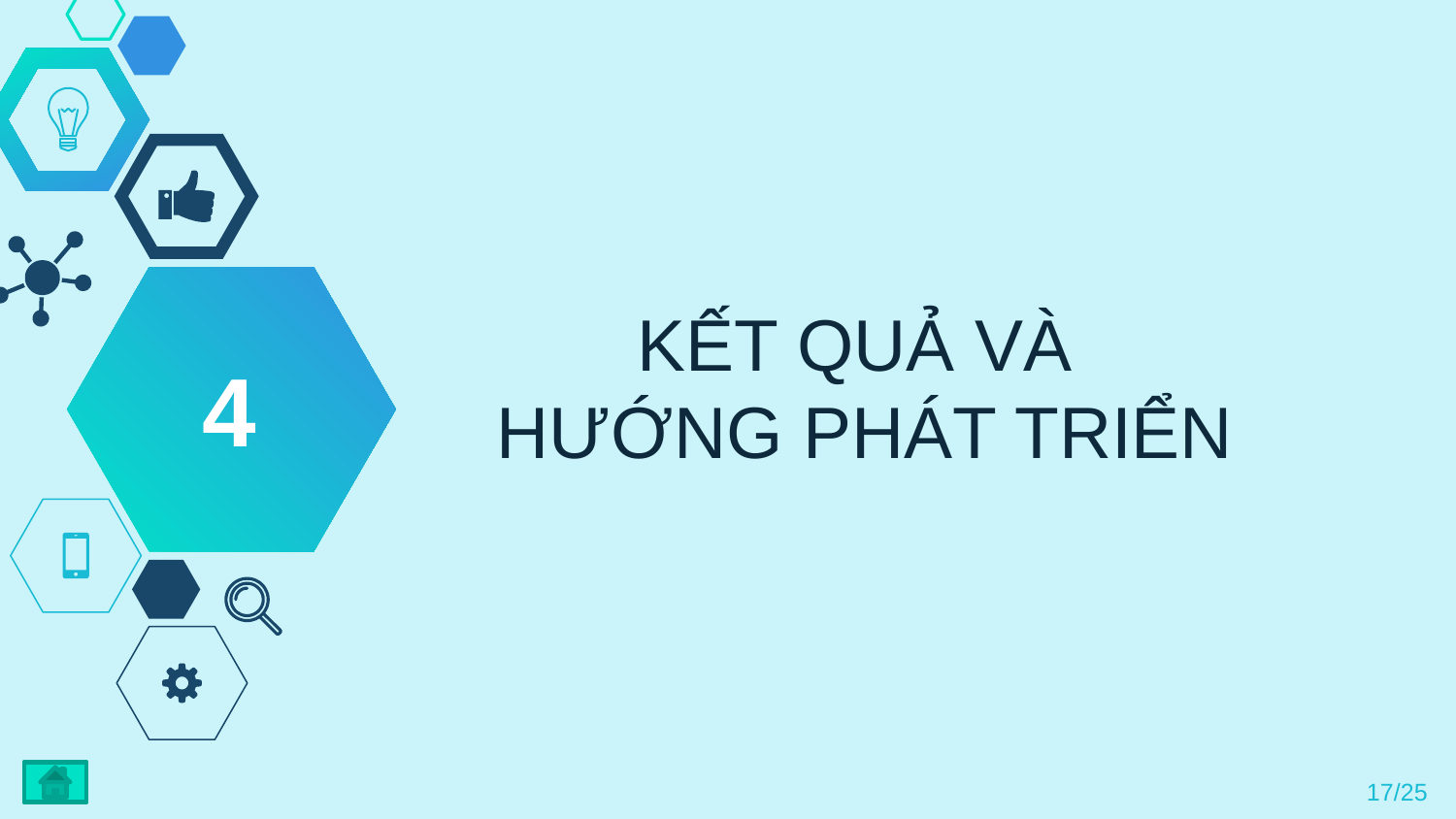

4
# KẾT QUẢ VÀ HƯỚNG PHÁT TRIỂN

17/25